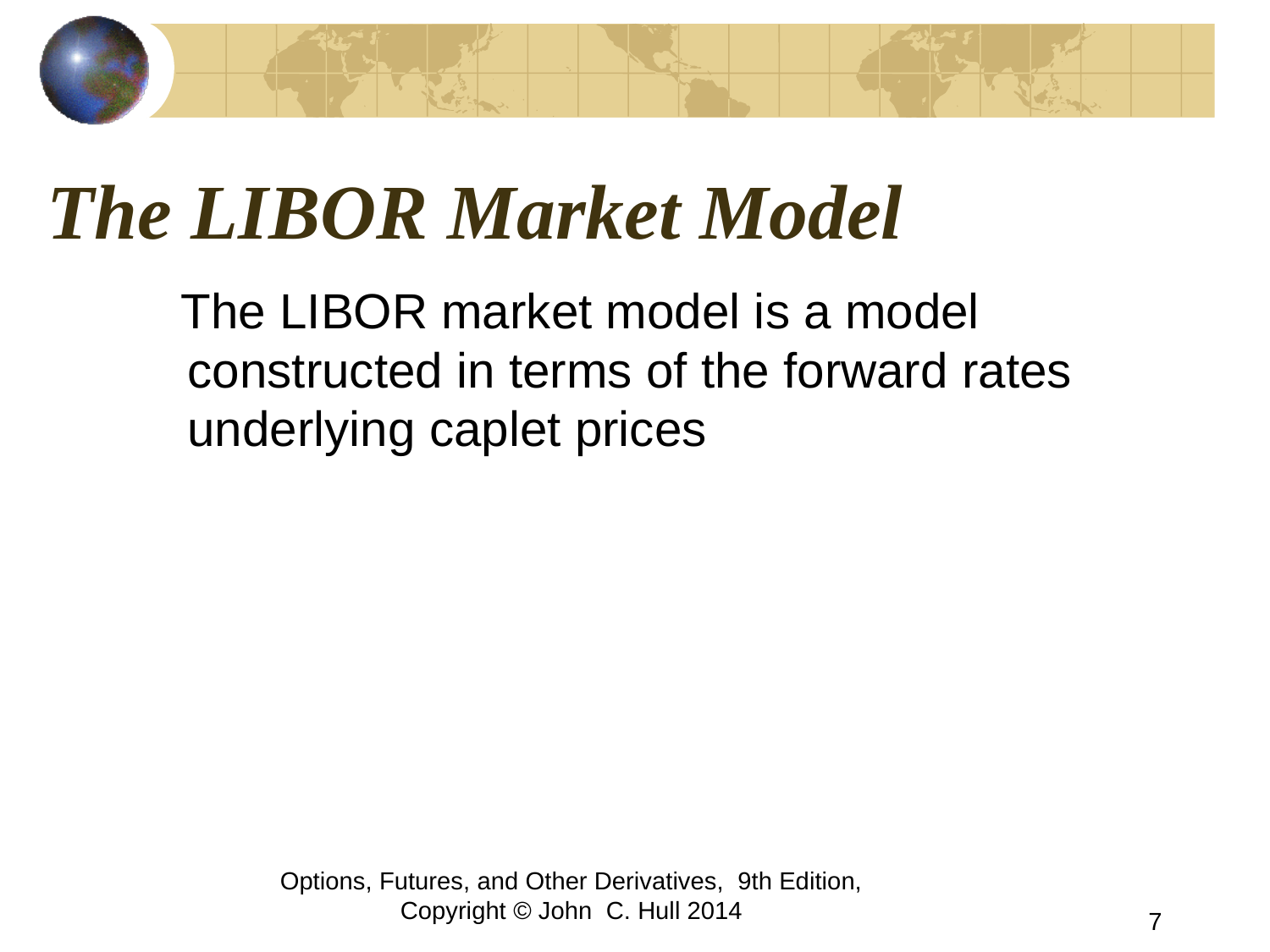

# The LIBOR Market Model
   The LIBOR market model is a model constructed in terms of the forward rates underlying caplet prices
Options, Futures, and Other Derivatives,  9th Edition, Copyright © John  C. Hull 2014
7